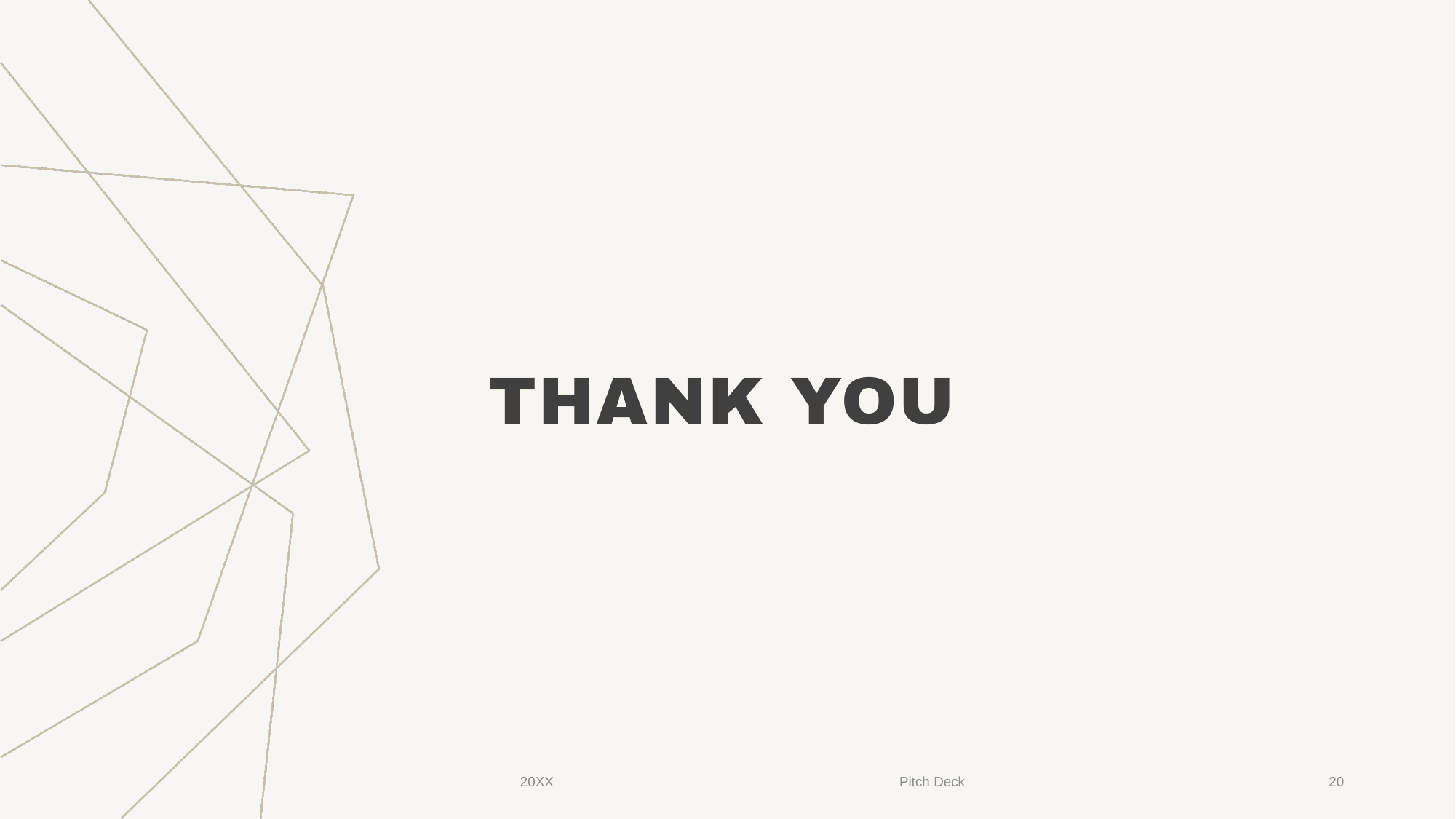

# ThANK YOU
20XX
Pitch Deck
20